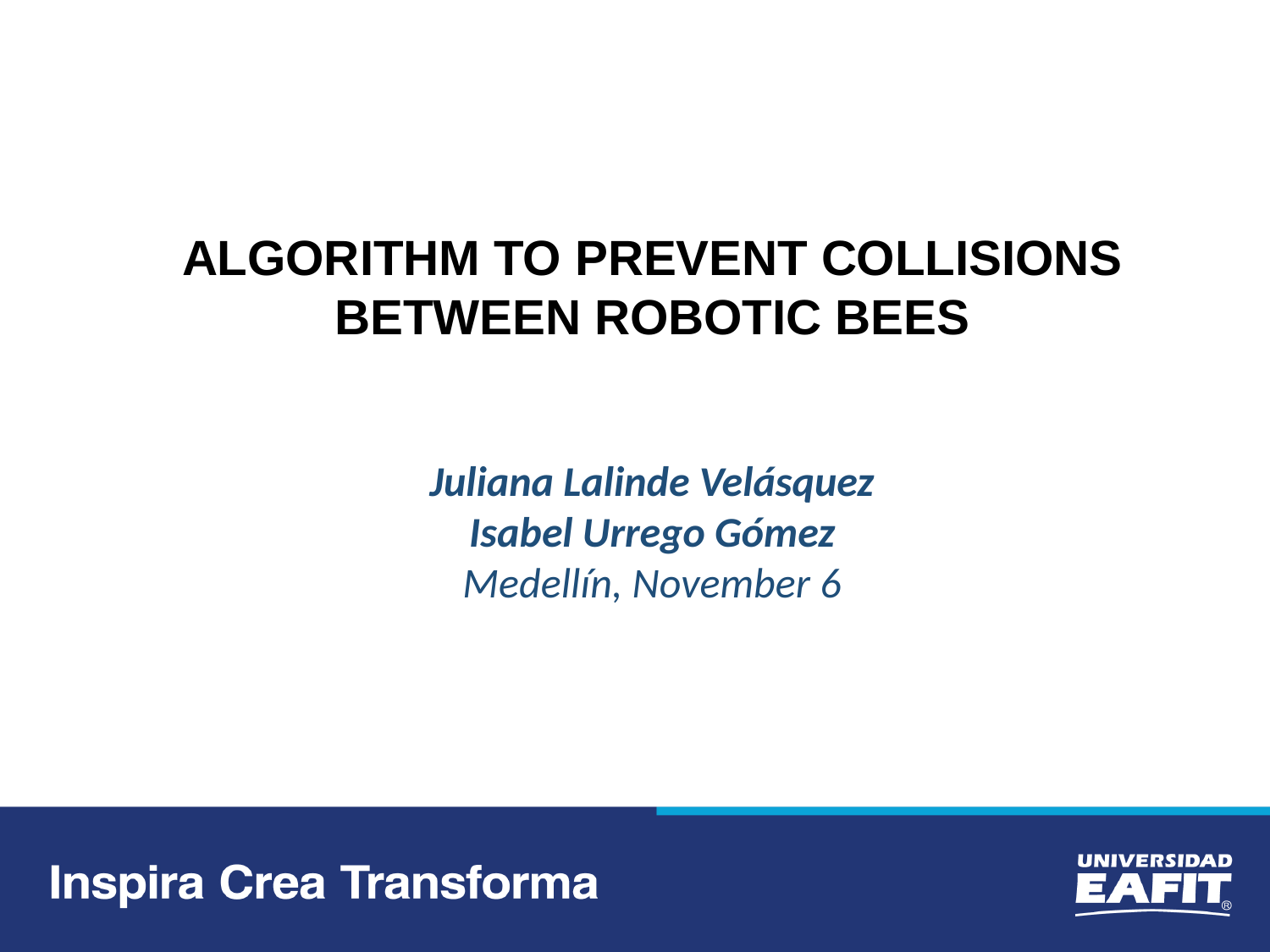

ALGORITHM TO PREVENT COLLISIONS BETWEEN ROBOTIC BEES

Juliana Lalinde Velásquez
Isabel Urrego Gómez
Medellín, November 6